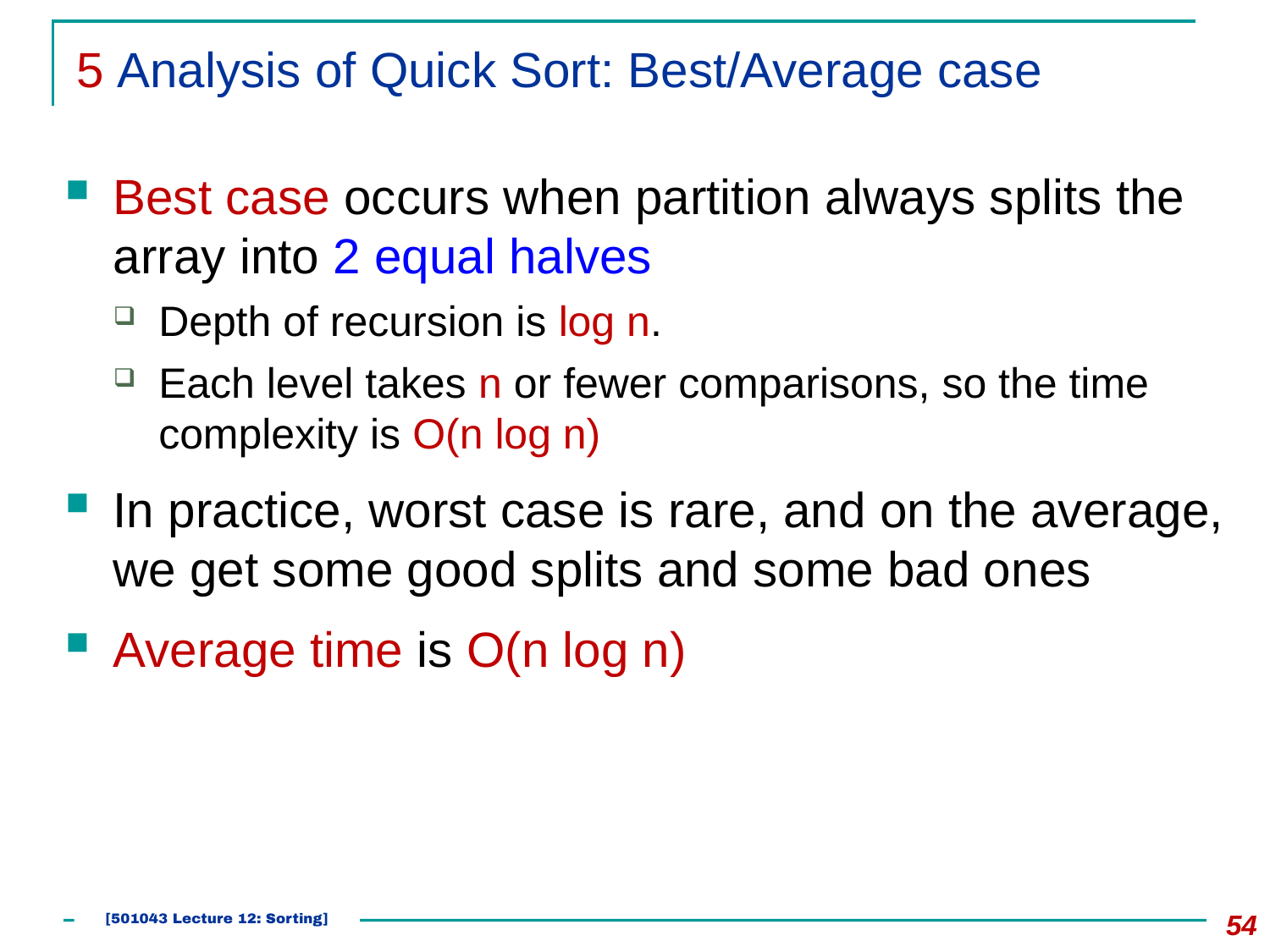

# 5 Analysis of Quick Sort: Best/Average case
Best case occurs when partition always splits the array into 2 equal halves
Depth of recursion is log n.
Each level takes n or fewer comparisons, so the time complexity is O(n log n)
In practice, worst case is rare, and on the average, we get some good splits and some bad ones
Average time is O(n log n)
54
[501043 Lecture 12: Sorting]